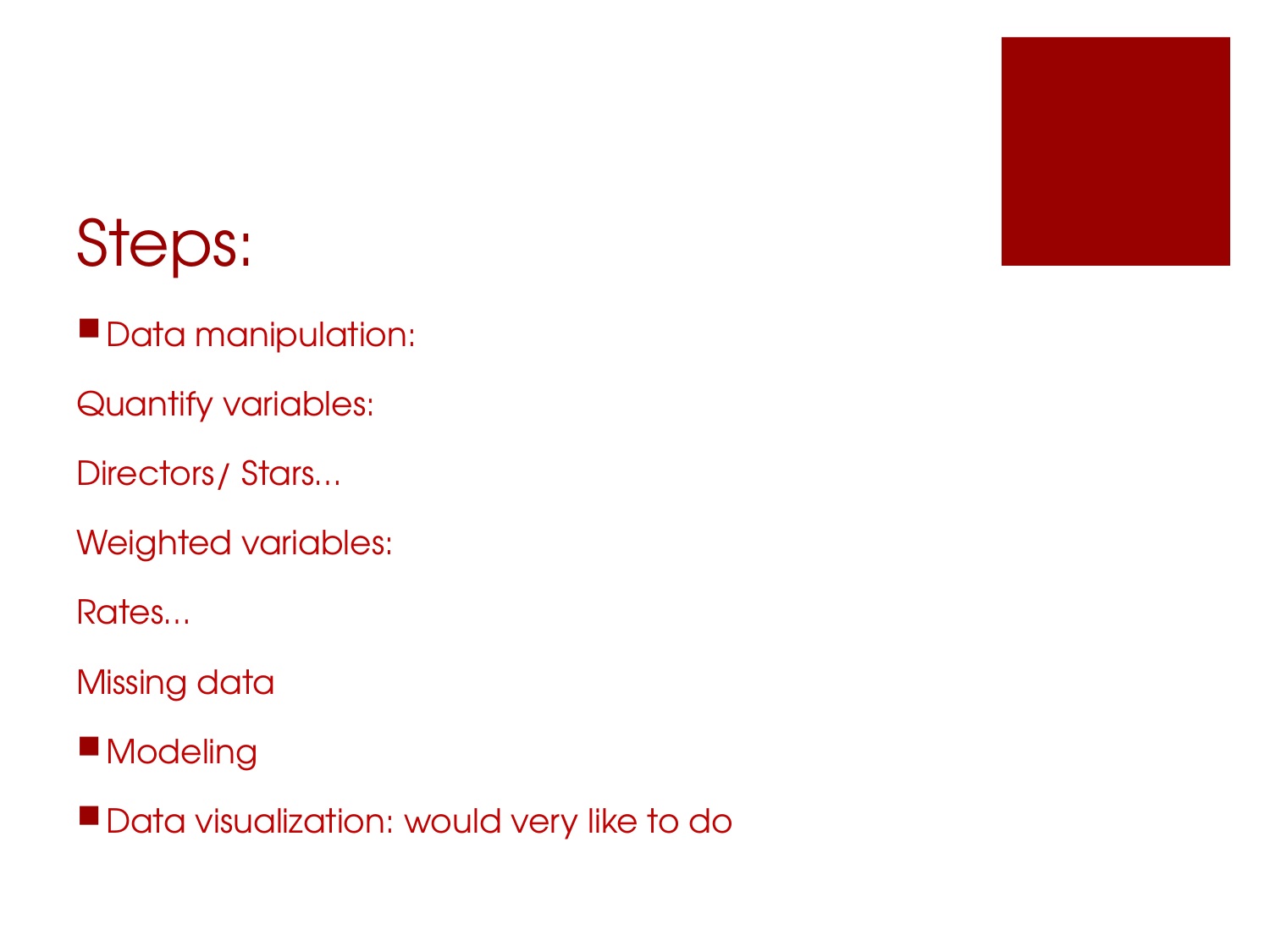

# Steps:
Data manipulation:
Quantify variables:
Directors/ Stars…
Weighted variables:
Rates…
Missing data
Modeling
Data visualization: would very like to do